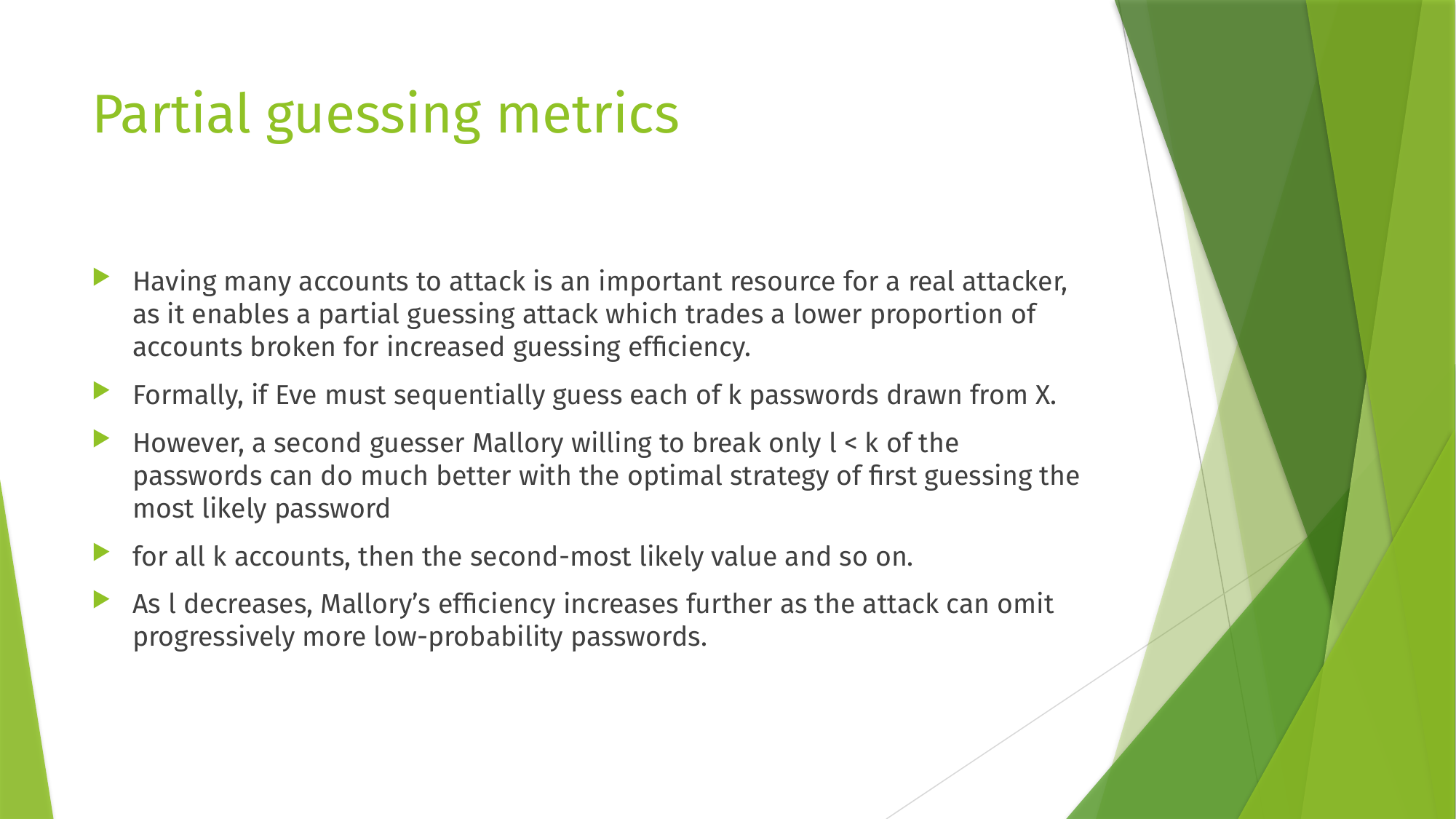

# Partial guessing metrics
Having many accounts to attack is an important resource for a real attacker, as it enables a partial guessing attack which trades a lower proportion of accounts broken for increased guessing efficiency.
Formally, if Eve must sequentially guess each of k passwords drawn from X.
However, a second guesser Mallory willing to break only l < k of the passwords can do much better with the optimal strategy of first guessing the most likely password
for all k accounts, then the second-most likely value and so on.
As l decreases, Mallory’s efficiency increases further as the attack can omit progressively more low-probability passwords.